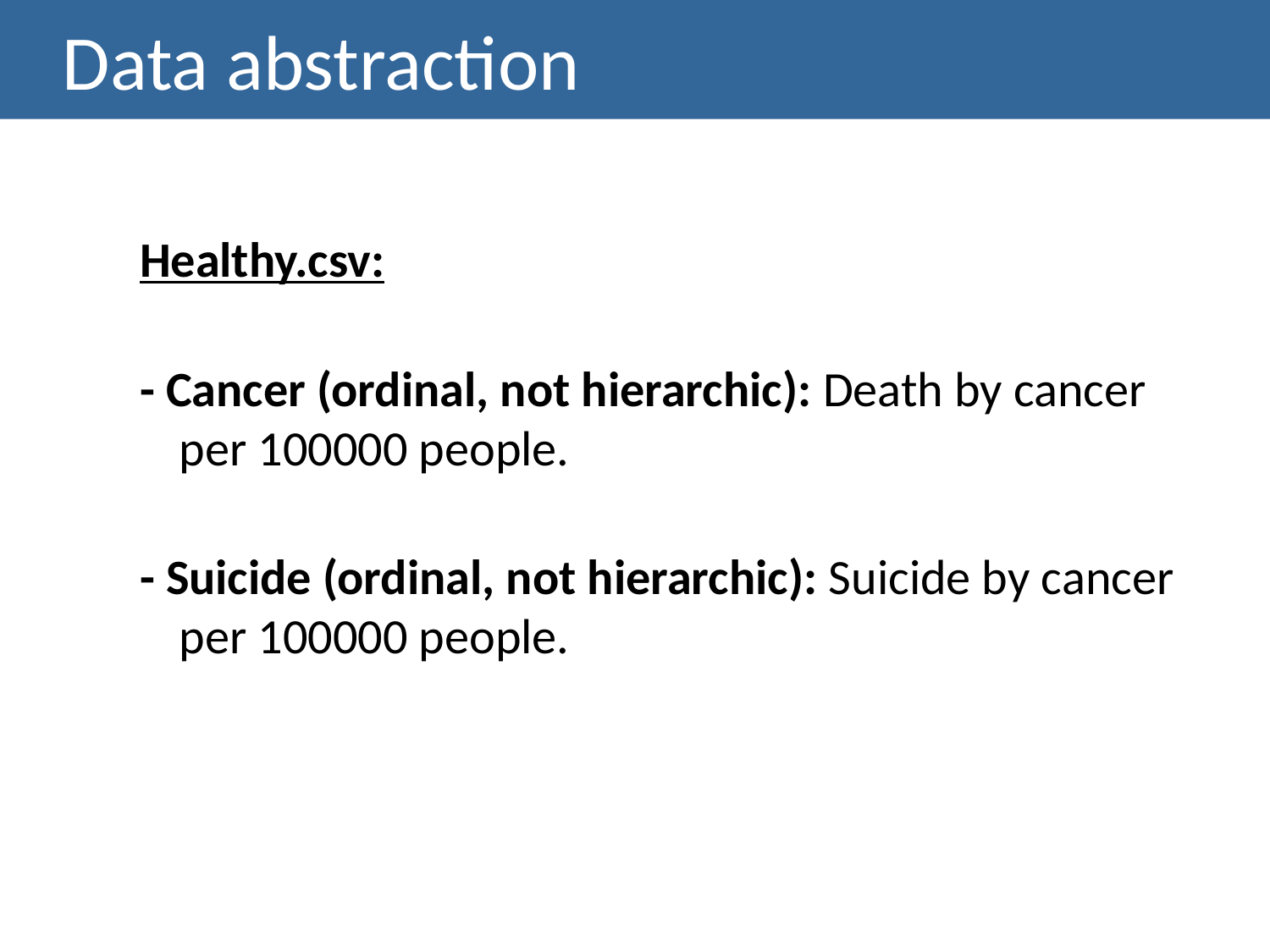

# Data abstraction

Healthy.csv:
- Cancer (ordinal, not hierarchic): Death by cancer per 100000 people.
- Suicide (ordinal, not hierarchic): Suicide by cancer per 100000 people.